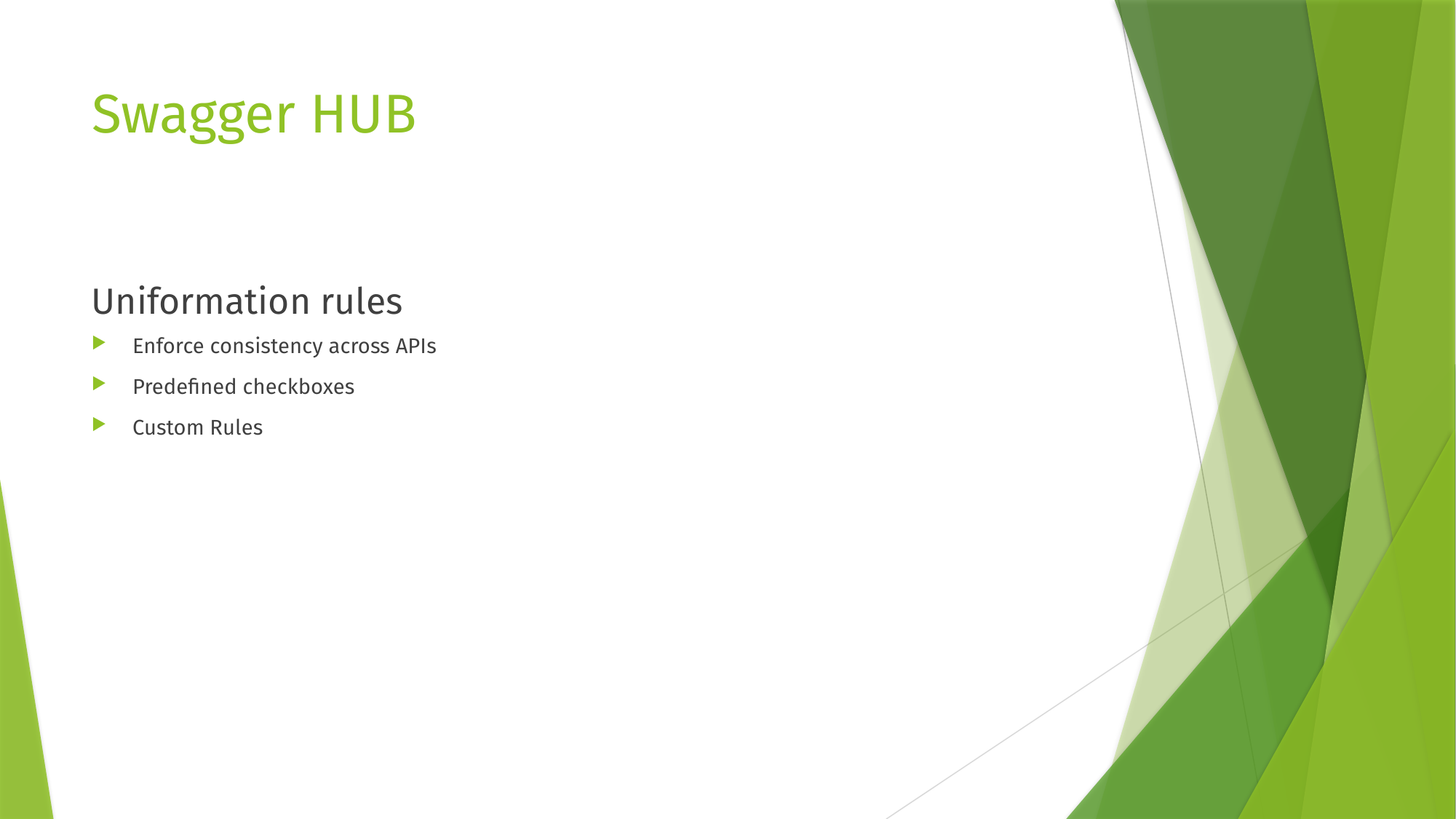

# Swagger HUB
Uniformation rules
Enforce consistency across APIs
Predefined checkboxes
Custom Rules